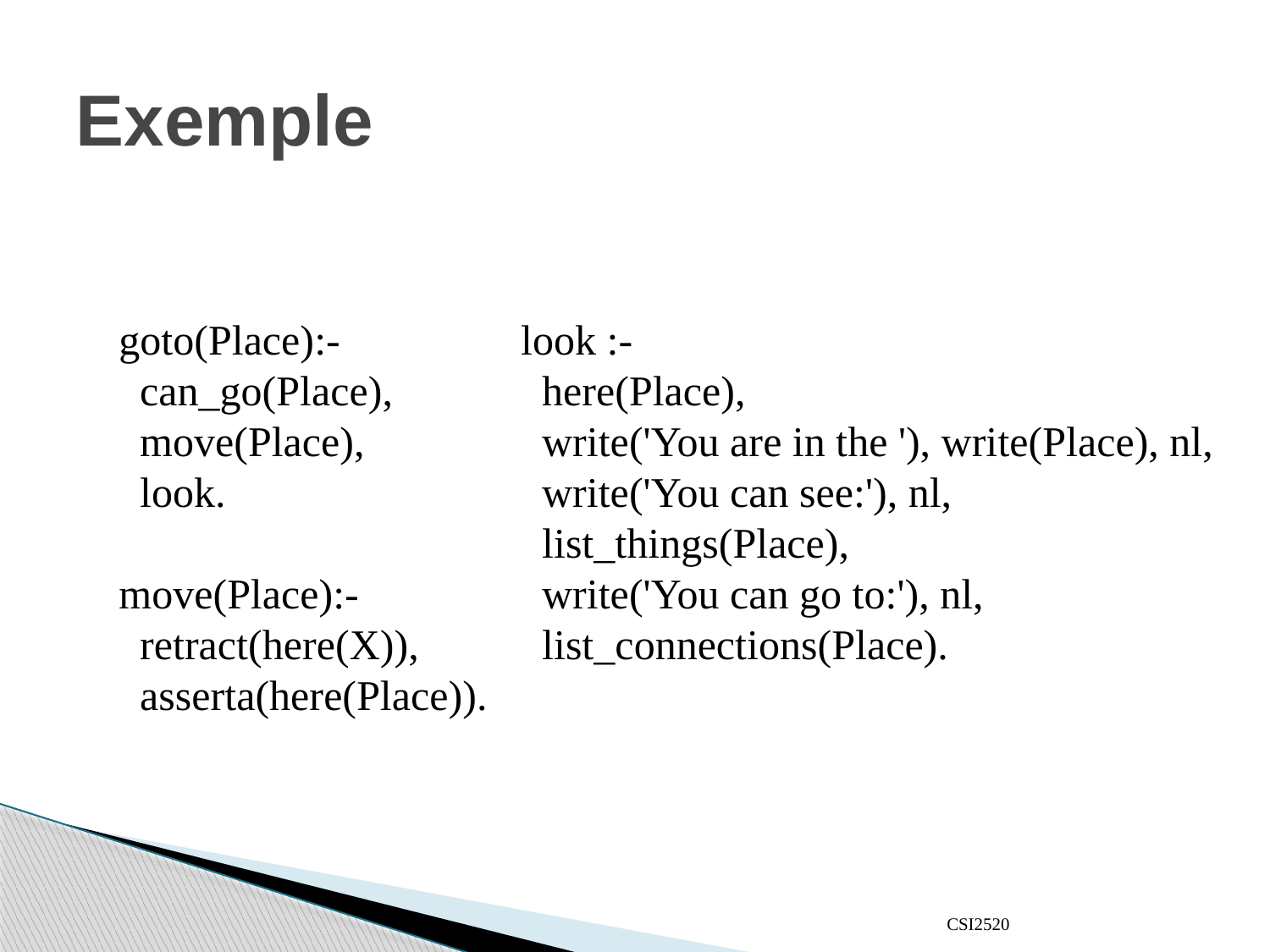

# Exemple
goto(Place):-
  can_go(Place),
  move(Place),
  look.

move(Place):-
  retract(here(X)),
  asserta(here(Place)).

look :-
  here(Place),
  write('You are in the '), write(Place), nl,
  write('You can see:'), nl,
  list_things(Place),
  write('You can go to:'), nl,
  list_connections(Place).

CSI2520